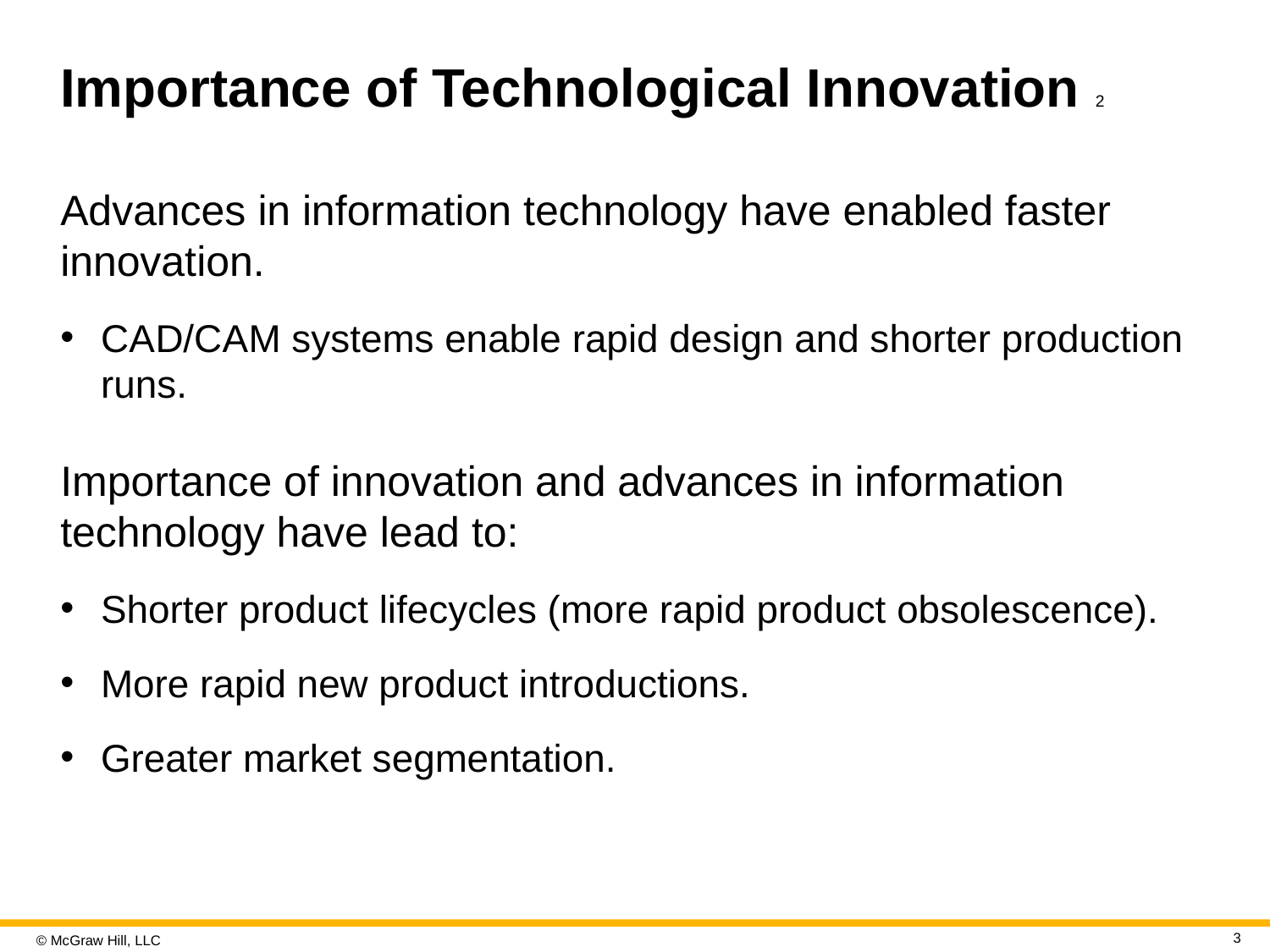

# Importance of Technological Innovation 2
Advances in information technology have enabled faster innovation.
C A D/C A M systems enable rapid design and shorter production runs.
Importance of innovation and advances in information technology have lead to:
Shorter product lifecycles (more rapid product obsolescence).
More rapid new product introductions.
Greater market segmentation.
3